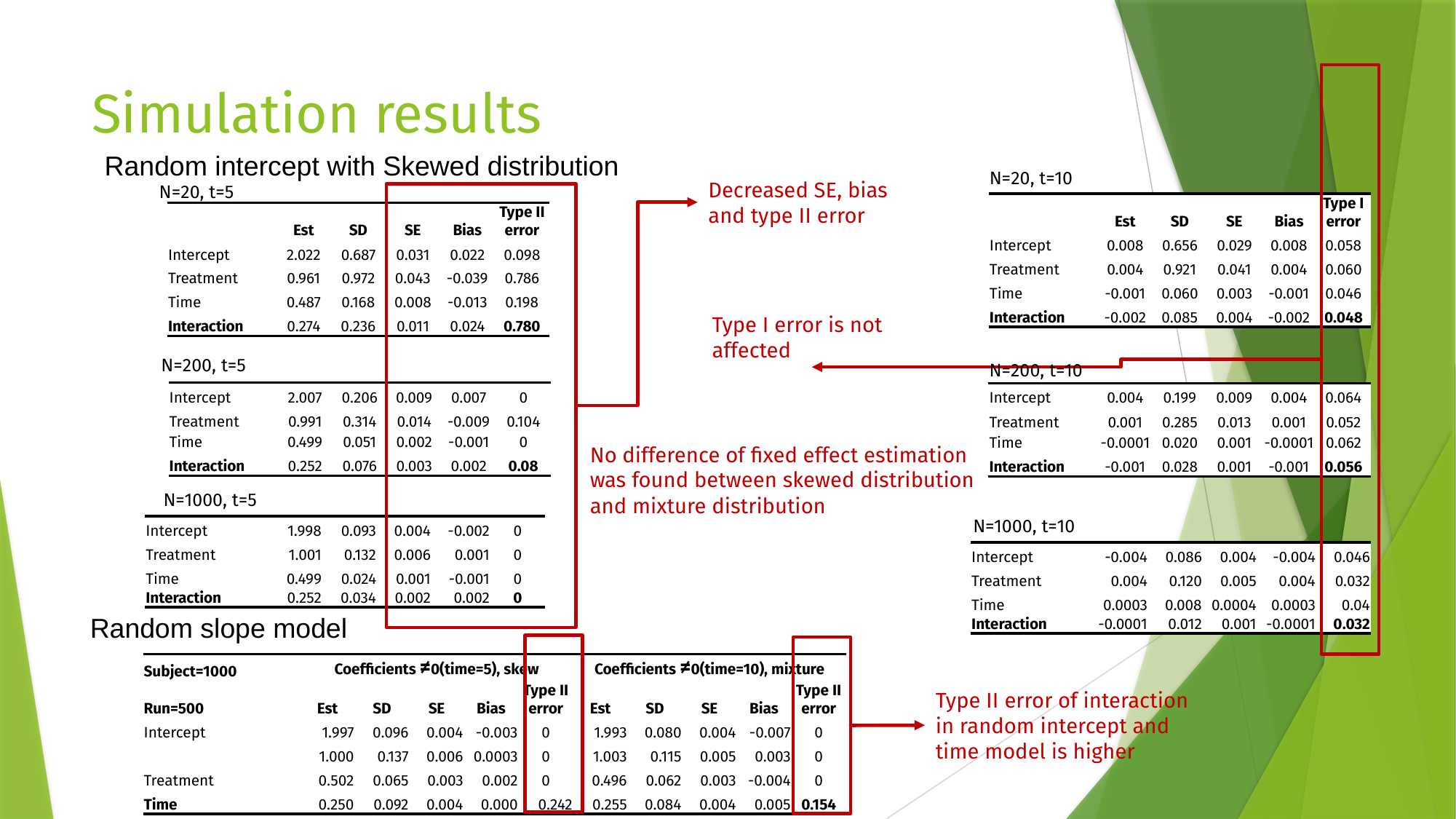

# Simulation results
Random intercept with Skewed distribution
N=20, t=10
Decreased SE, bias
and type II error
N=20, t=5

|  | Est | SD | SE | Bias | Type I error |
| --- | --- | --- | --- | --- | --- |
| Intercept | 0.008 | 0.656 | 0.029 | 0.008 | 0.058 |
| Treatment | 0.004 | 0.921 | 0.041 | 0.004 | 0.060 |
| Time | -0.001 | 0.060 | 0.003 | -0.001 | 0.046 |
| Interaction | -0.002 | 0.085 | 0.004 | -0.002 | 0.048 |
|  | Est | SD | SE | Bias | Type II error |
| --- | --- | --- | --- | --- | --- |
| Intercept | 2.022 | 0.687 | 0.031 | 0.022 | 0.098 |
| Treatment | 0.961 | 0.972 | 0.043 | -0.039 | 0.786 |
| Time | 0.487 | 0.168 | 0.008 | -0.013 | 0.198 |
| Interaction | 0.274 | 0.236 | 0.011 | 0.024 | 0.780 |
Type I error is not affected
N=200, t=5
N=200, t=10
| Intercept | 2.007 | 0.206 | 0.009 | 0.007 | 0 |
| --- | --- | --- | --- | --- | --- |
| Treatment | 0.991 | 0.314 | 0.014 | -0.009 | 0.104 |
| Time | 0.499 | 0.051 | 0.002 | -0.001 | 0 |
| Interaction | 0.252 | 0.076 | 0.003 | 0.002 | 0.08 |
| Intercept | 0.004 | 0.199 | 0.009 | 0.004 | 0.064 |
| --- | --- | --- | --- | --- | --- |
| Treatment | 0.001 | 0.285 | 0.013 | 0.001 | 0.052 |
| Time | -0.0001 | 0.020 | 0.001 | -0.0001 | 0.062 |
| Interaction | -0.001 | 0.028 | 0.001 | -0.001 | 0.056 |
No difference of fixed effect estimation
was found between skewed distribution
and mixture distribution

N=1000, t=5
N=1000, t=10
| Intercept | 1.998 | 0.093 | 0.004 | -0.002 | 0 |
| --- | --- | --- | --- | --- | --- |
| Treatment | 1.001 | 0.132 | 0.006 | 0.001 | 0 |
| Time | 0.499 | 0.024 | 0.001 | -0.001 | 0 |
| Interaction | 0.252 | 0.034 | 0.002 | 0.002 | 0 |
| Intercept | -0.004 | 0.086 | 0.004 | -0.004 | 0.046 |
| --- | --- | --- | --- | --- | --- |
| Treatment | 0.004 | 0.120 | 0.005 | 0.004 | 0.032 |
| Time | 0.0003 | 0.008 | 0.0004 | 0.0003 | 0.04 |
| Interaction | -0.0001 | 0.012 | 0.001 | -0.0001 | 0.032 |
4
Random slope model

| Subject=1000 | Coefficients ≠0(time=5), skew |  |  |  |  | Coefficients ≠0(time=10), mixture |  |  |  |  |
| --- | --- | --- | --- | --- | --- | --- | --- | --- | --- | --- |
| Run=500 | Est | SD | SE | Bias | Type II error | Est | SD | SE | Bias | Type II error |
| Intercept | 1.997 | 0.096 | 0.004 | -0.003 | 0 | 1.993 | 0.080 | 0.004 | -0.007 | 0 |
|  | 1.000 | 0.137 | 0.006 | 0.0003 | 0 | 1.003 | 0.115 | 0.005 | 0.003 | 0 |
| Treatment | 0.502 | 0.065 | 0.003 | 0.002 | 0 | 0.496 | 0.062 | 0.003 | -0.004 | 0 |
| Time | 0.250 | 0.092 | 0.004 | 0.000 | 0.242 | 0.255 | 0.084 | 0.004 | 0.005 | 0.154 |
Type II error of interaction in random intercept and time model is higher